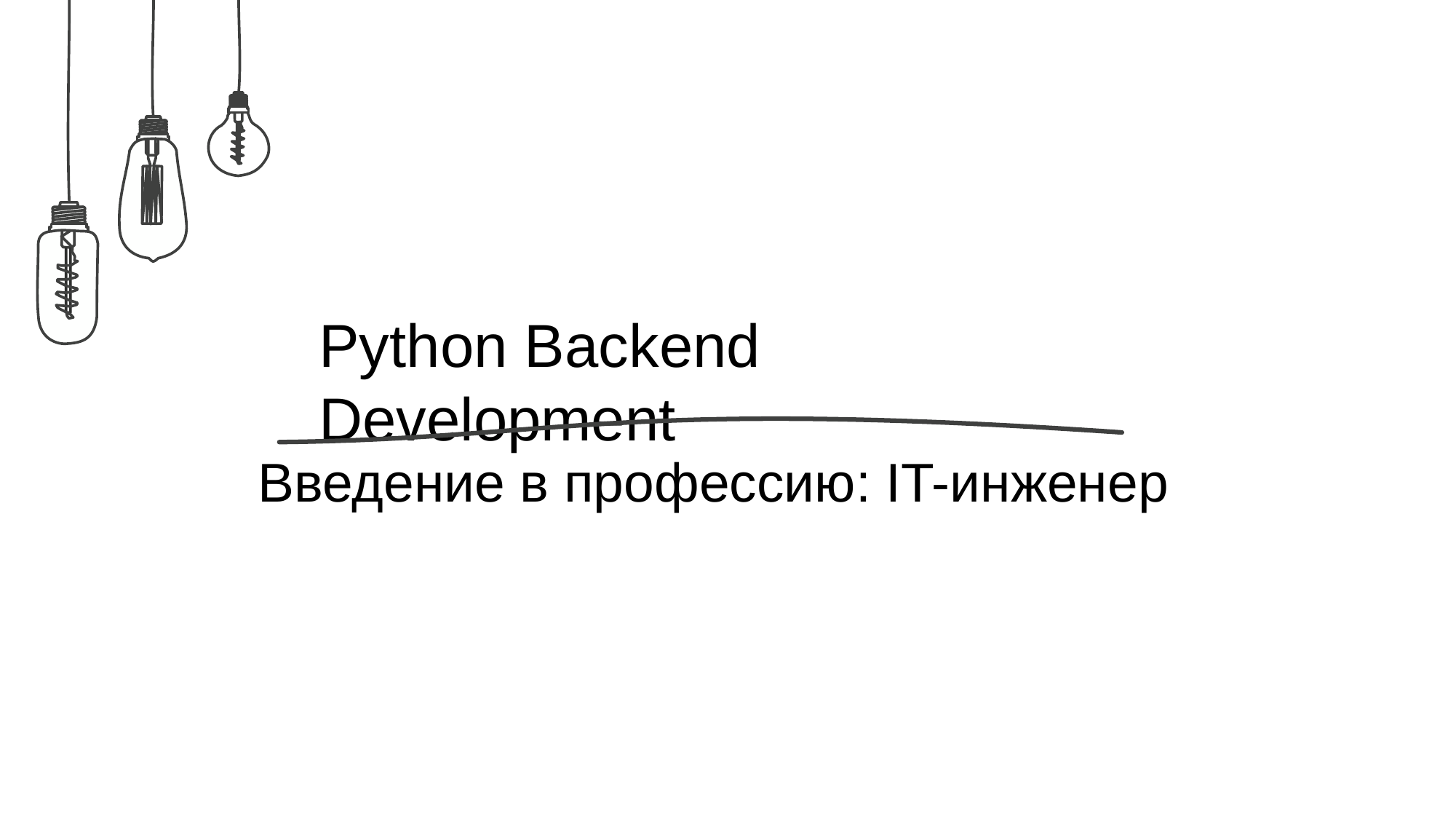

Python Backend Development

Введение в профессию: IT-инженер